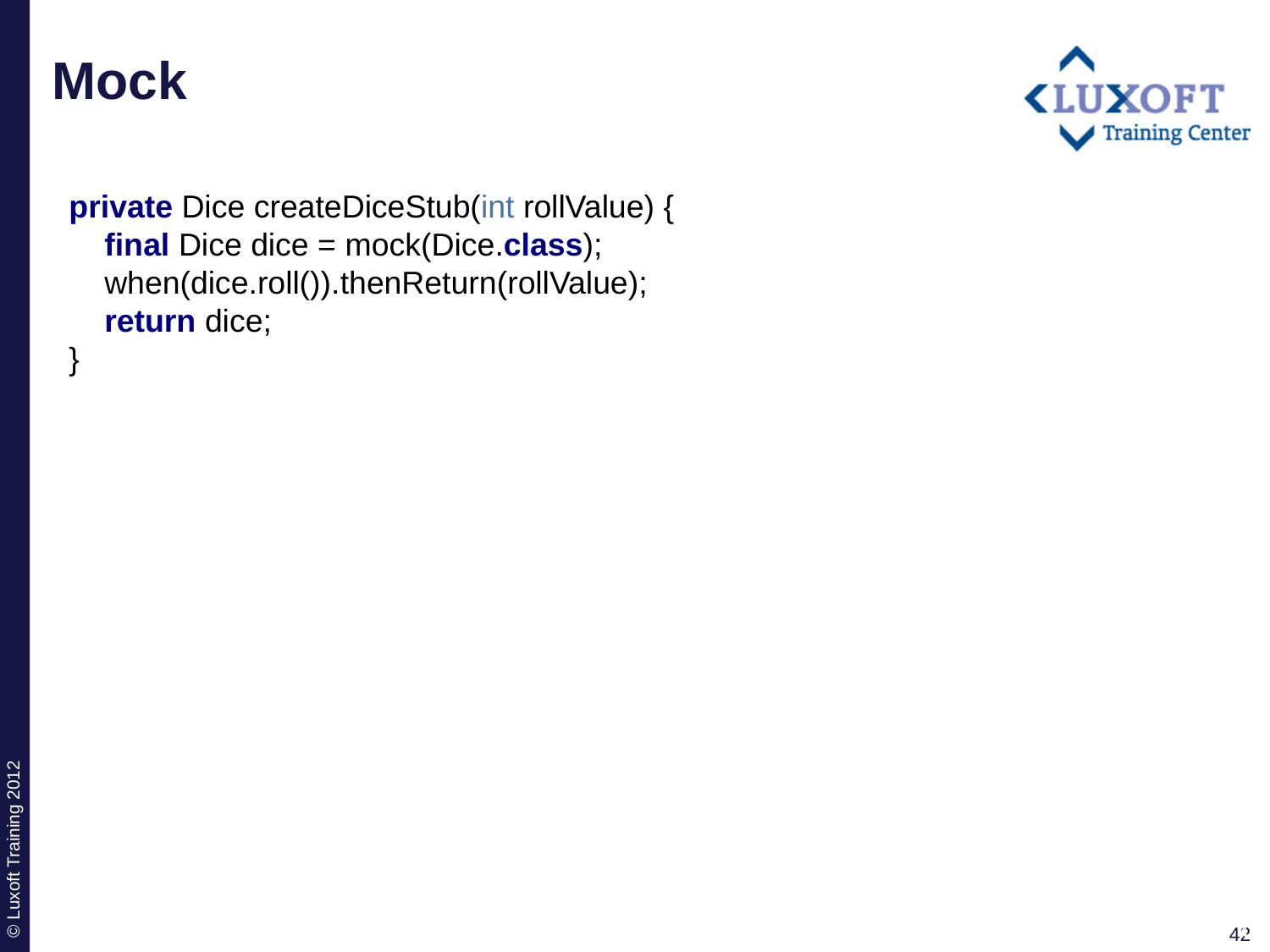

# Mock
private Dice createDiceStub(int rollValue) {
    final Dice dice = mock(Dice.class);
    when(dice.roll()).thenReturn(rollValue);
    return dice;
}